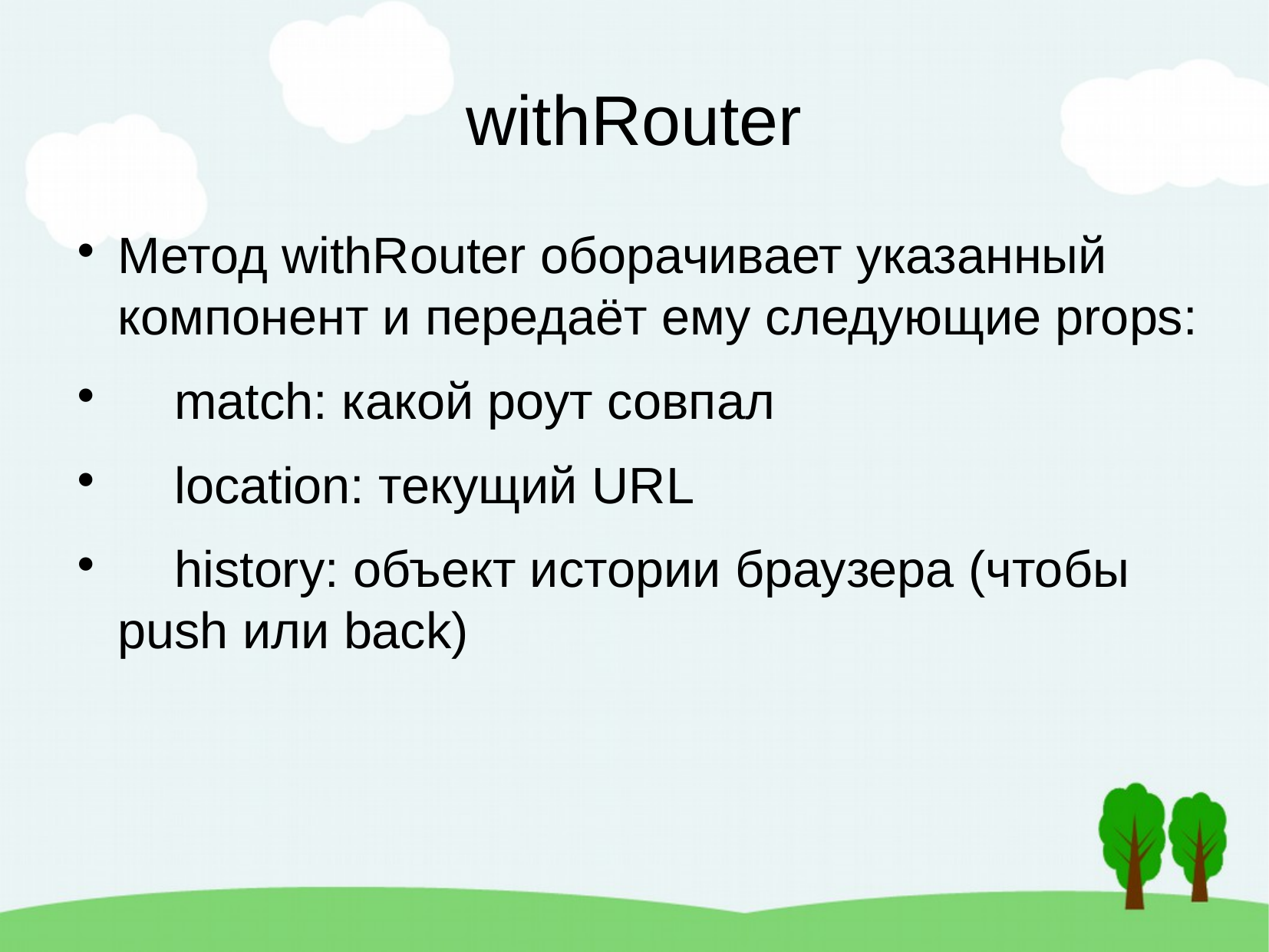

withRouter
Метод withRouter оборачивает указанный компонент и передаёт ему следующие props:
    match: какой роут совпал
    location: текущий URL
    history: объект истории браузера (чтобы push или back)